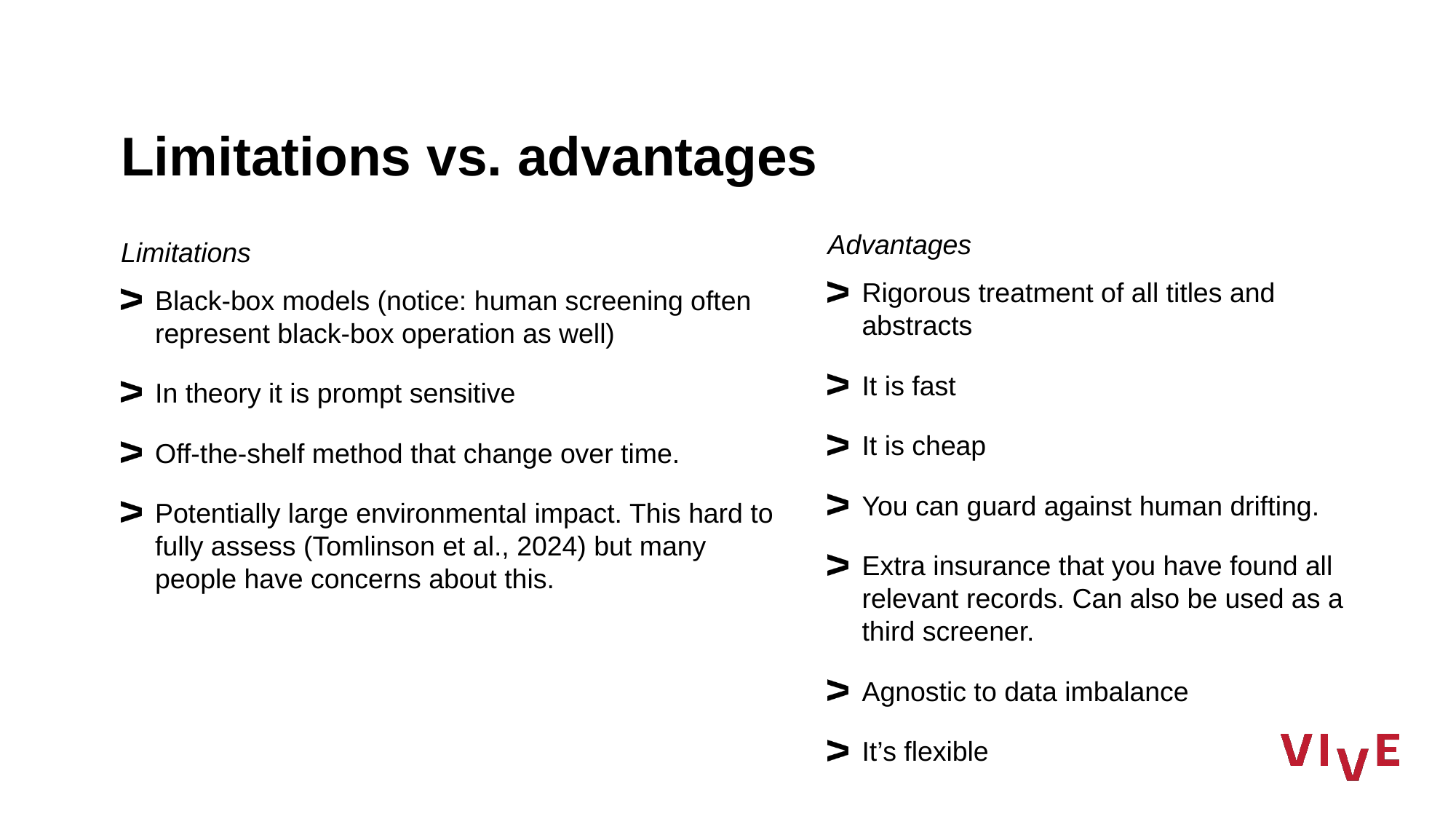

# Limitations vs. advantages
Advantages
Rigorous treatment of all titles and abstracts
It is fast
It is cheap
You can guard against human drifting.
Extra insurance that you have found all relevant records. Can also be used as a third screener.
Agnostic to data imbalance
It’s flexible

Limitations
Black-box models (notice: human screening often represent black-box operation as well)
In theory it is prompt sensitive
Off-the-shelf method that change over time.
Potentially large environmental impact. This hard to fully assess (Tomlinson et al., 2024) but many people have concerns about this.